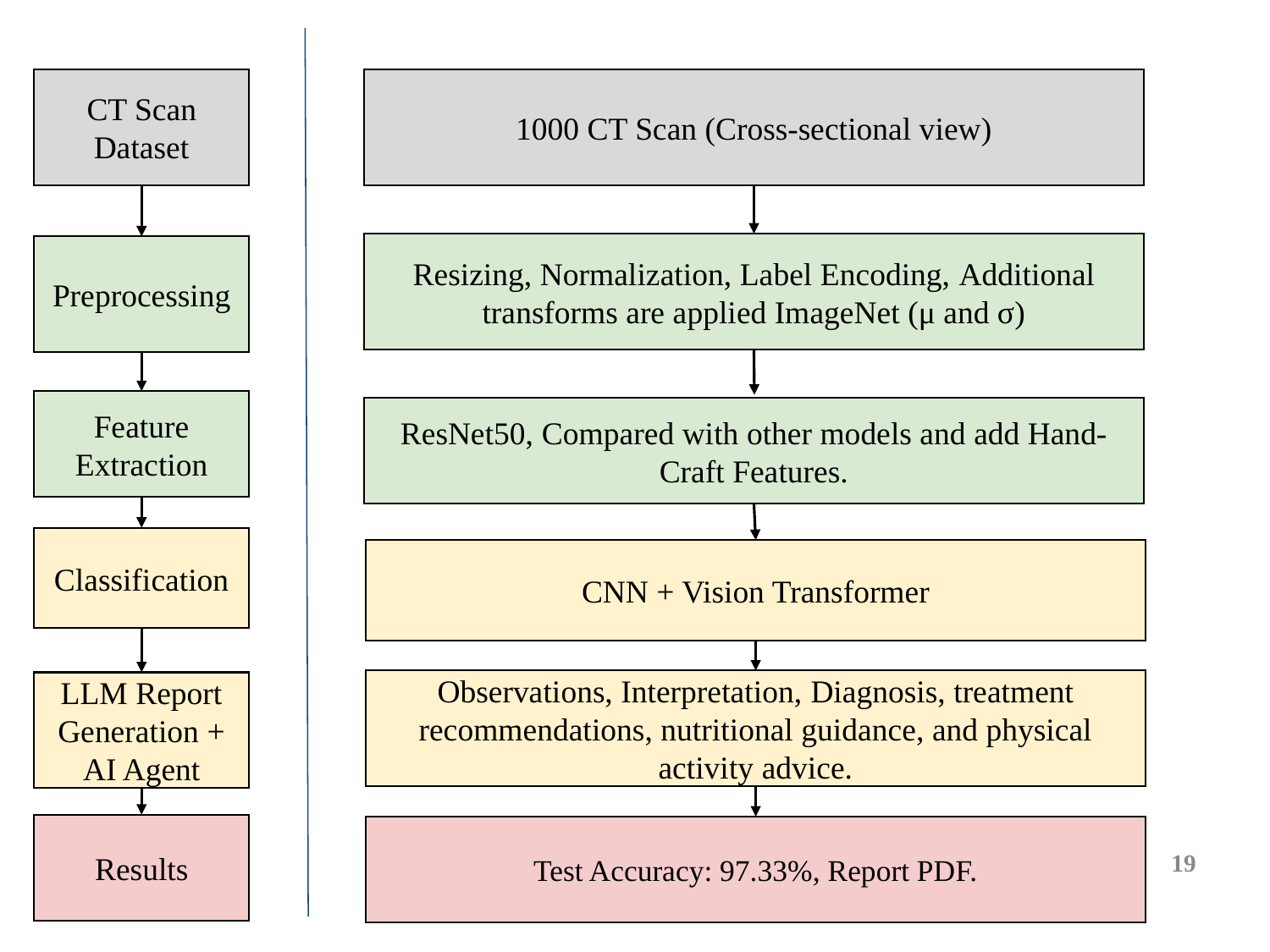

CT Scan Dataset
1000 CT Scan (Cross-sectional view)
Resizing, Normalization, Label Encoding, Additional transforms are applied ImageNet (μ and σ)
Preprocessing
Feature Extraction
ResNet50, Compared with other models and add Hand-Craft Features.
Classification
CNN + Vision Transformer
Observations, Interpretation, Diagnosis, treatment recommendations, nutritional guidance, and physical activity advice.
LLM Report Generation + AI Agent

Results

Test Accuracy: 97.33%, Report PDF.
19